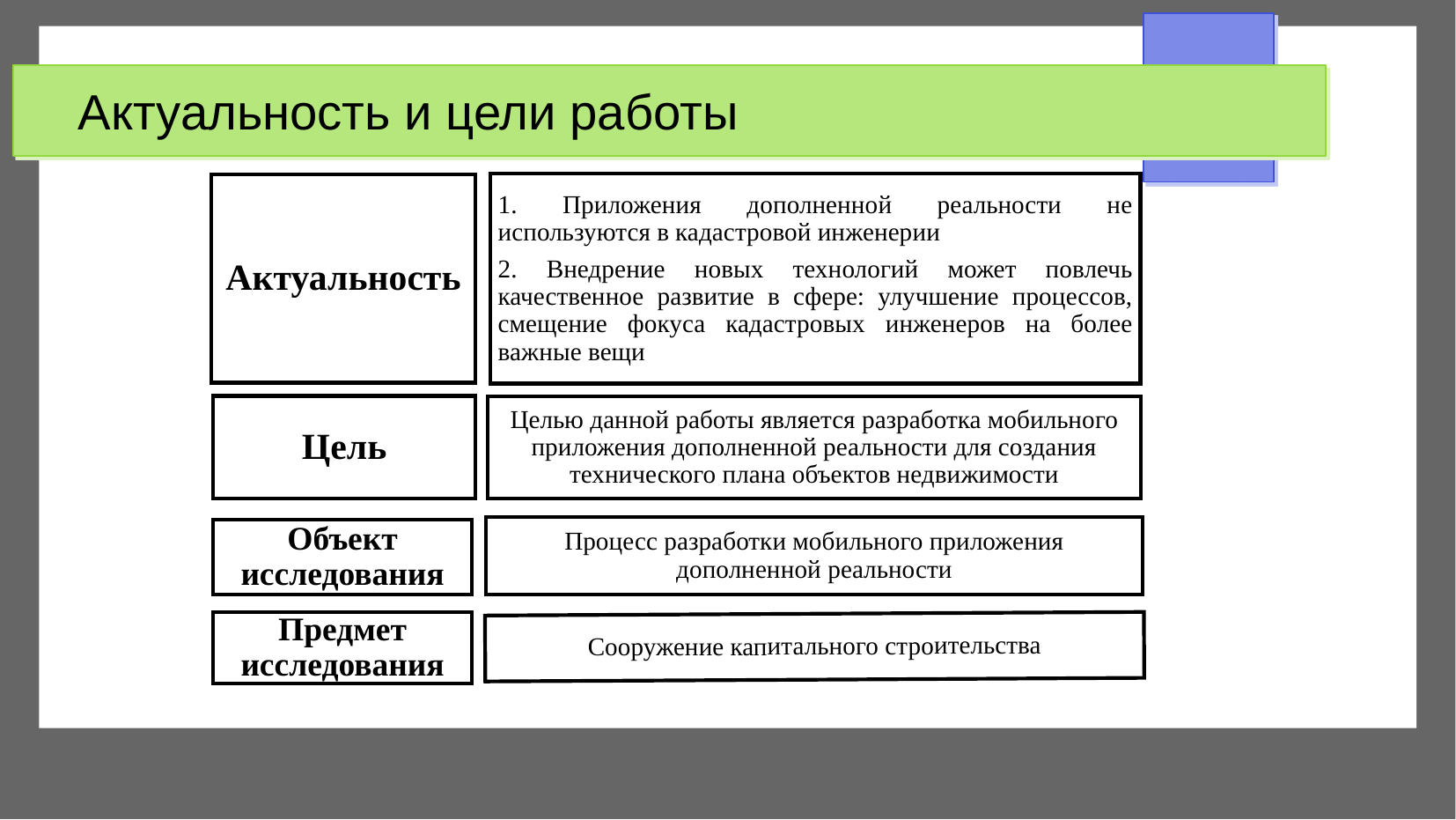

Актуальность и цели работы

1. Приложения дополненной реальности не используются в кадастровой инженерии
2. Внедрение новых технологий может повлечь качественное развитие в сфере: улучшение процессов, смещение фокуса кадастровых инженеров на более важные вещи
Актуальность
Цель
Целью данной работы является разработка мобильного приложения дополненной реальности для создания технического плана объектов недвижимости
Процесс разработки мобильного приложения дополненной реальности
Объект исследования
Предмет исследования
Сооружение капитального строительства